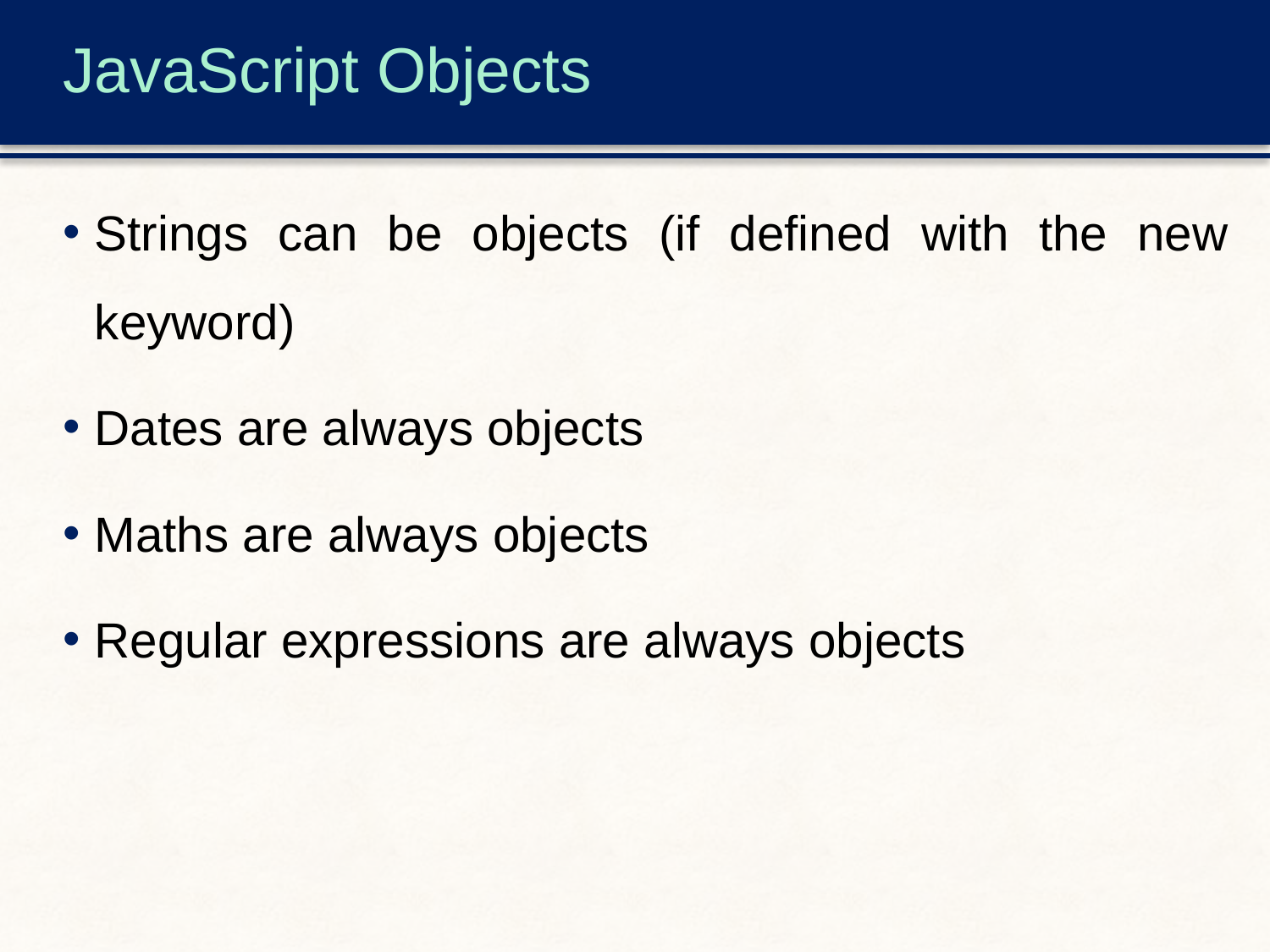

# JavaScript Objects
Strings can be objects (if defined with the new keyword)
Dates are always objects
Maths are always objects
Regular expressions are always objects